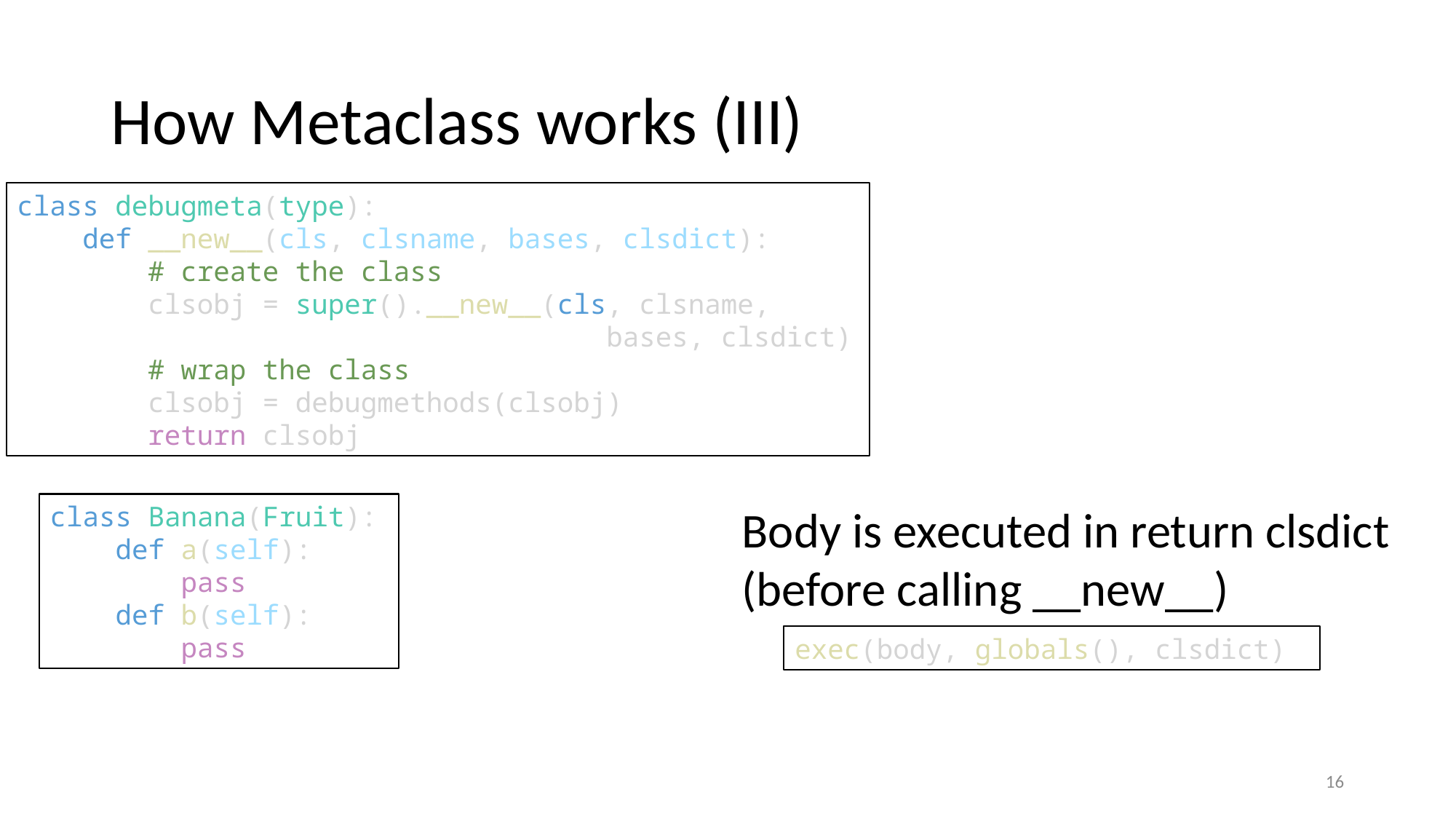

# How Metaclass works (III)
class debugmeta(type):
    def __new__(cls, clsname, bases, clsdict):
        # create the class
        clsobj = super().__new__(cls, clsname,
                                    bases, clsdict)
        # wrap the class
        clsobj = debugmethods(clsobj)
        return clsobj
class Banana(Fruit):
    def a(self):
        pass
    def b(self):
        pass
Body is executed in return clsdict
(before calling __new__)
exec(body, globals(), clsdict)
16